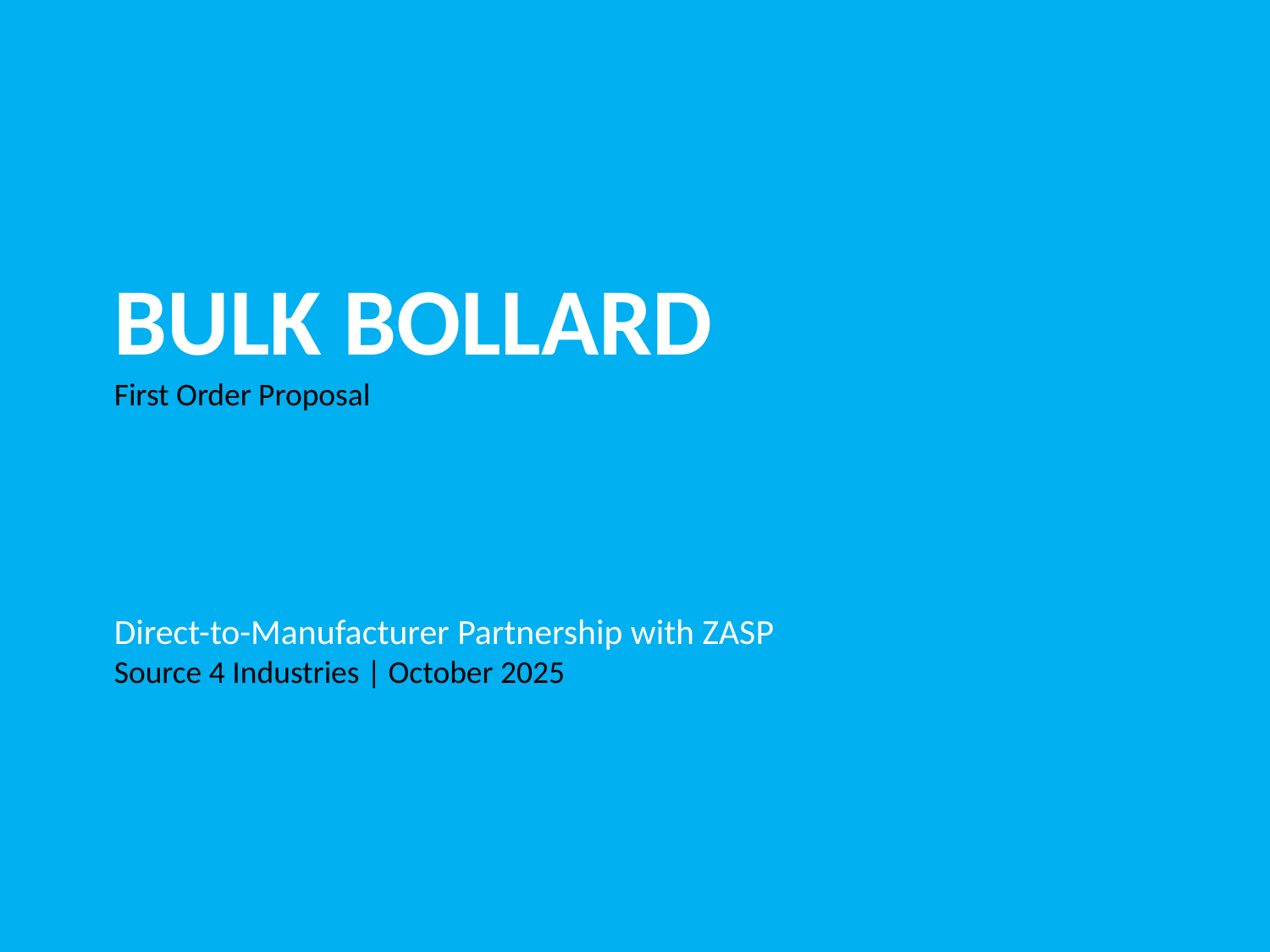

BULK BOLLARD
First Order Proposal
Direct-to-Manufacturer Partnership with ZASP
Source 4 Industries | October 2025